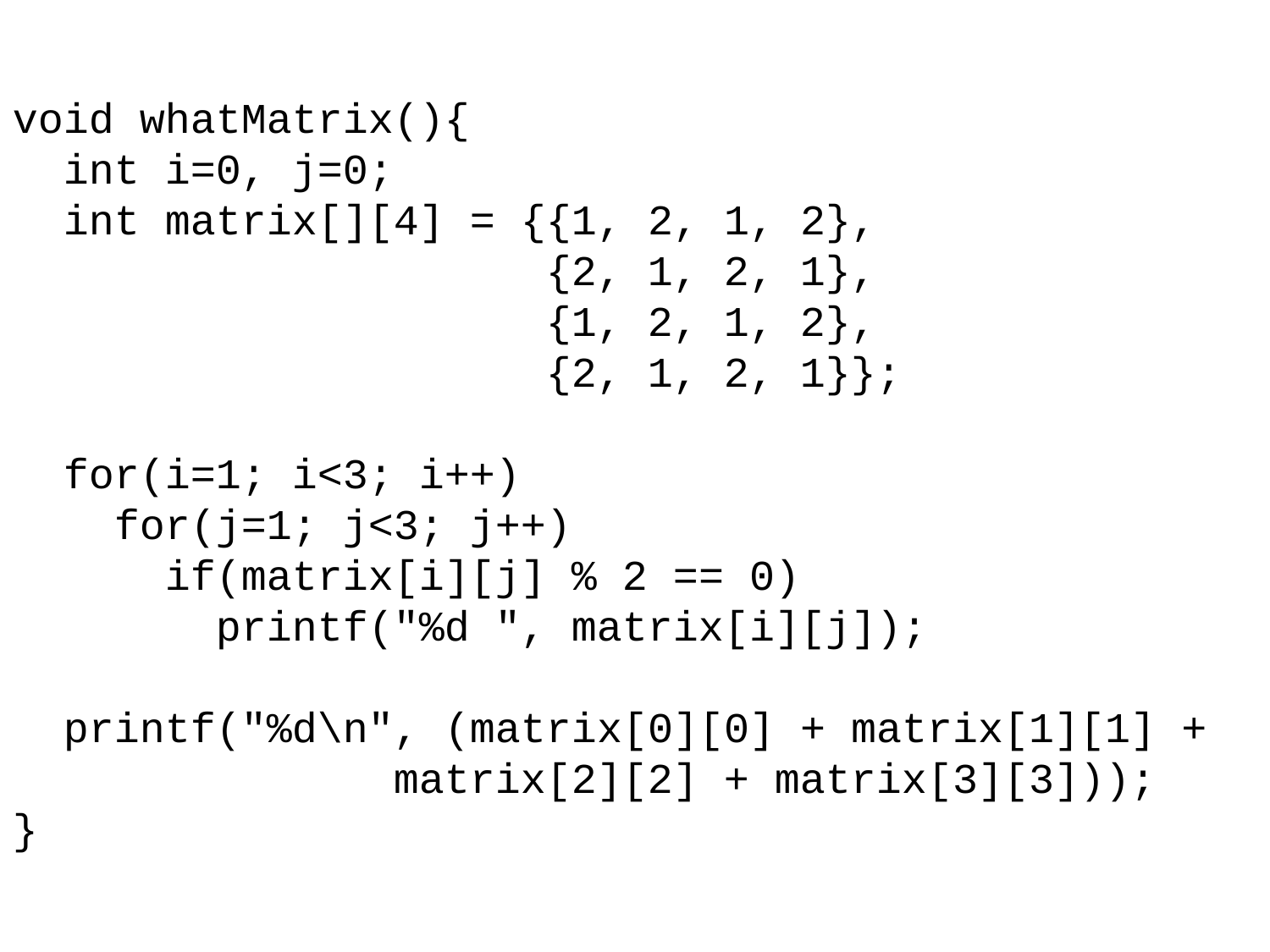

void whatMatrix(){
  int i=0, j=0;
  int matrix[][4] = {{1, 2, 1, 2},
                     {2, 1, 2, 1},
                     {1, 2, 1, 2},
                     {2, 1, 2, 1}};

  for(i=1; i<3; i++)
    for(j=1; j<3; j++)
      if(matrix[i][j] % 2 == 0)
        printf("%d ", matrix[i][j]);

  printf("%d\n", (matrix[0][0] + matrix[1][1] +
			matrix[2][2] + matrix[3][3]));
}